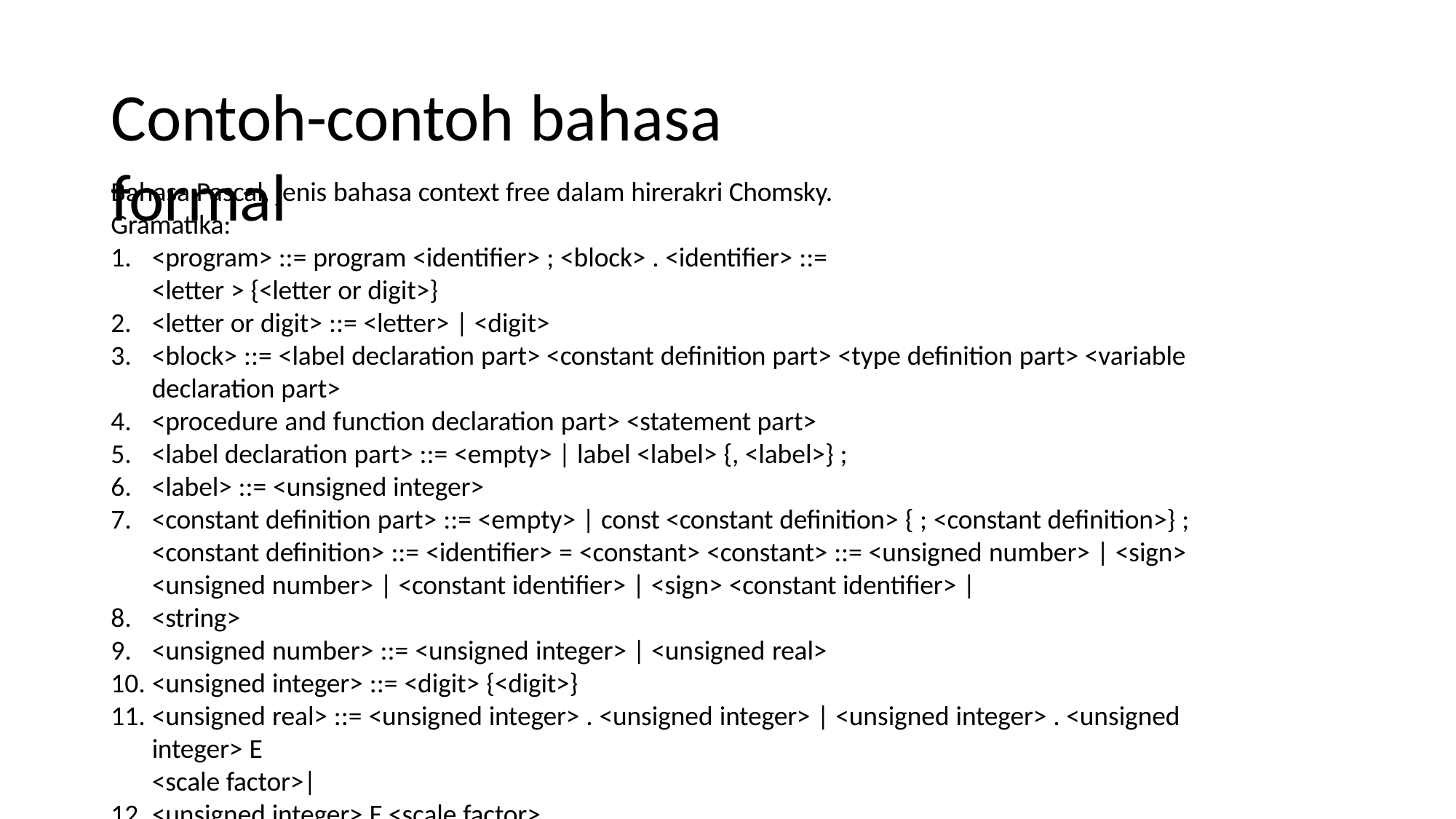

# Contoh-contoh bahasa formal
Bahasa Pascal, jenis bahasa context free dalam hirerakri Chomsky.  Gramatika:
<program> ::= program <identifier> ; <block> . <identifier> ::= <letter > {<letter or digit>}
<letter or digit> ::= <letter> | <digit>
<block> ::= <label declaration part> <constant definition part> <type definition part> <variable  declaration part>
<procedure and function declaration part> <statement part>
<label declaration part> ::= <empty> | label <label> {, <label>} ;
<label> ::= <unsigned integer>
<constant definition part> ::= <empty> | const <constant definition> { ; <constant definition>} ;
<constant definition> ::= <identifier> = <constant> <constant> ::= <unsigned number> | <sign>
<unsigned number> | <constant identifier> | <sign> <constant identifier> |
<string>
<unsigned number> ::= <unsigned integer> | <unsigned real>
<unsigned integer> ::= <digit> {<digit>}
<unsigned real> ::= <unsigned integer> . <unsigned integer> | <unsigned integer> . <unsigned integer> E
<scale factor>|
<unsigned integer> E <scale factor>
dan seterusnya dapat dilihat pada www.condor.depaul.edu/ichu/csc447/notes/wk2/pascal.html